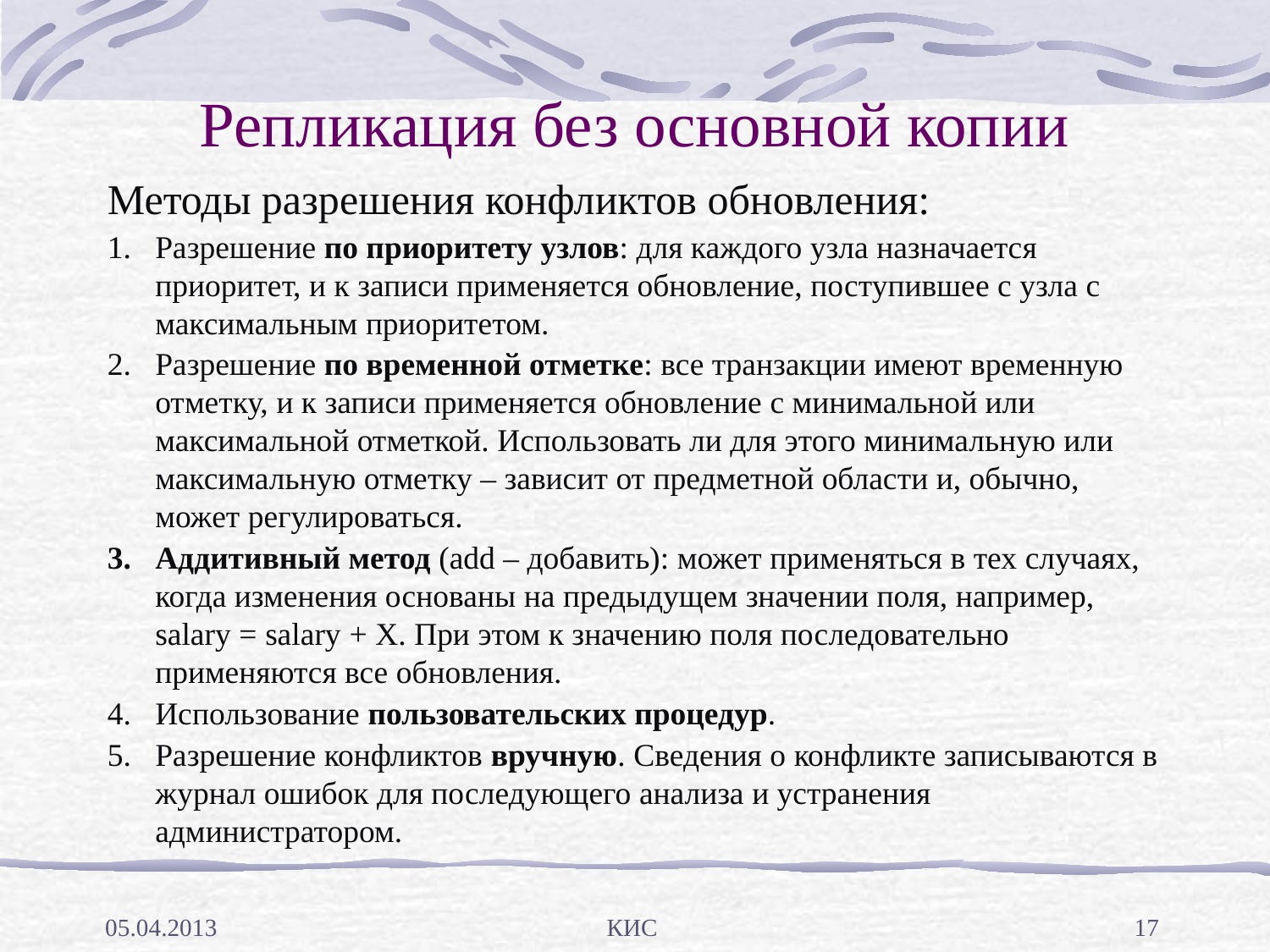

Репликация без основной копии
Методы разрешения конфликтов обновления:
Разрешение по приоритету узлов: для каждого узла назначается приоритет, и к записи применяется обновление, поступившее с узла с максимальным приоритетом.
Разрешение по временной отметке: все транзакции имеют временную отметку, и к записи применяется обновление с минимальной или максимальной отметкой. Использовать ли для этого минимальную или максимальную отметку – зависит от предметной области и, обычно, может регулироваться.
Аддитивный метод (add – добавить): может применяться в тех случаях, когда изменения основаны на предыдущем значении поля, например, salary = salary + X. При этом к значению поля последовательно применяются все обновления.
Использование пользовательских процедур.
Разрешение конфликтов вручную. Сведения о конфликте записываются в журнал ошибок для последующего анализа и устранения администратором.
05.04.2013
КИС
17